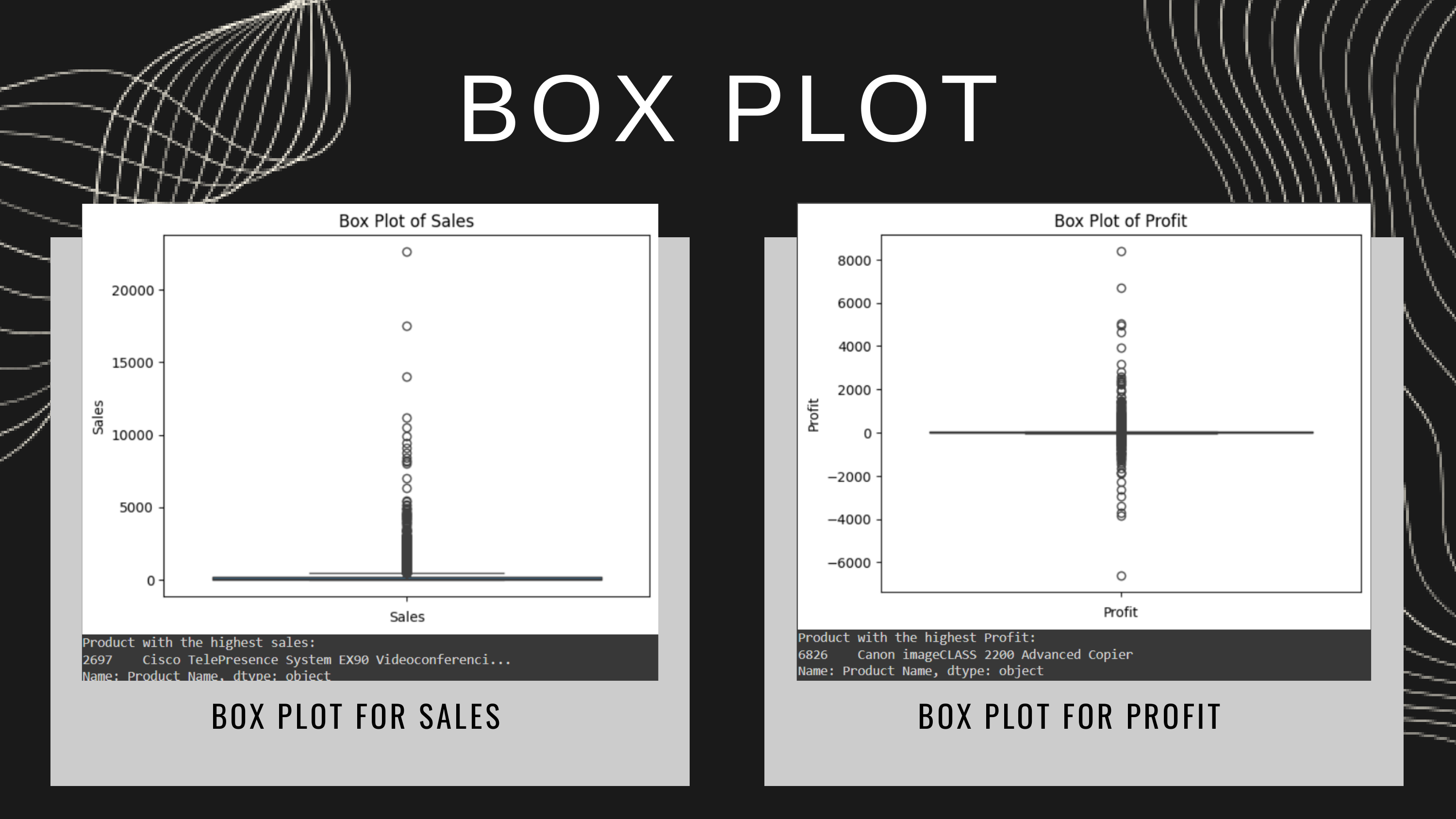

BOX PLOT

BOX PLOT FOR SALES
BOX PLOT FOR PROFIT